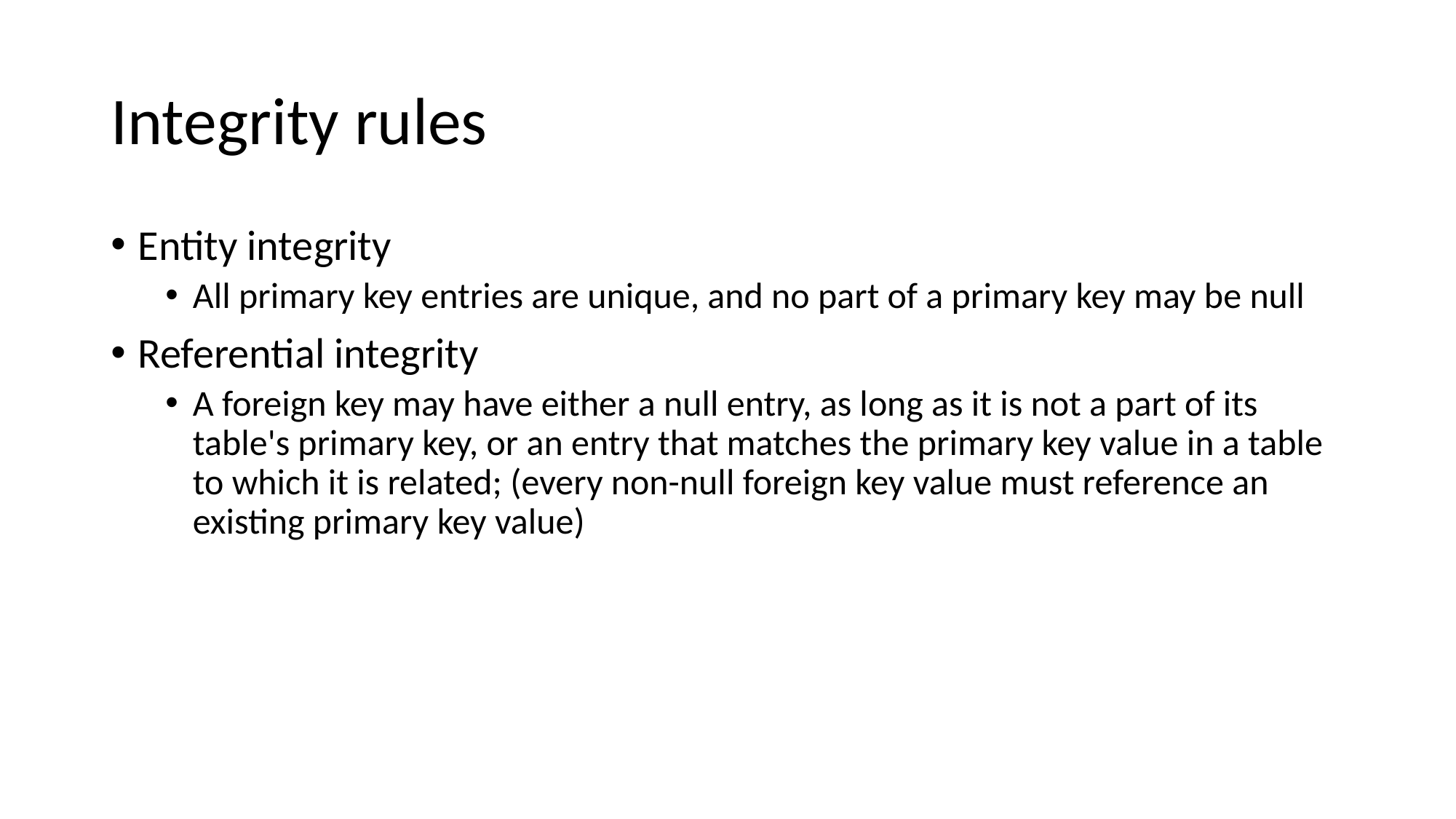

# Integrity rules
Entity integrity
All primary key entries are unique, and no part of a primary key may be null
Referential integrity
A foreign key may have either a null entry, as long as it is not a part of its table's primary key, or an entry that matches the primary key value in a table to which it is related; (every non-null foreign key value must reference an existing primary key value)